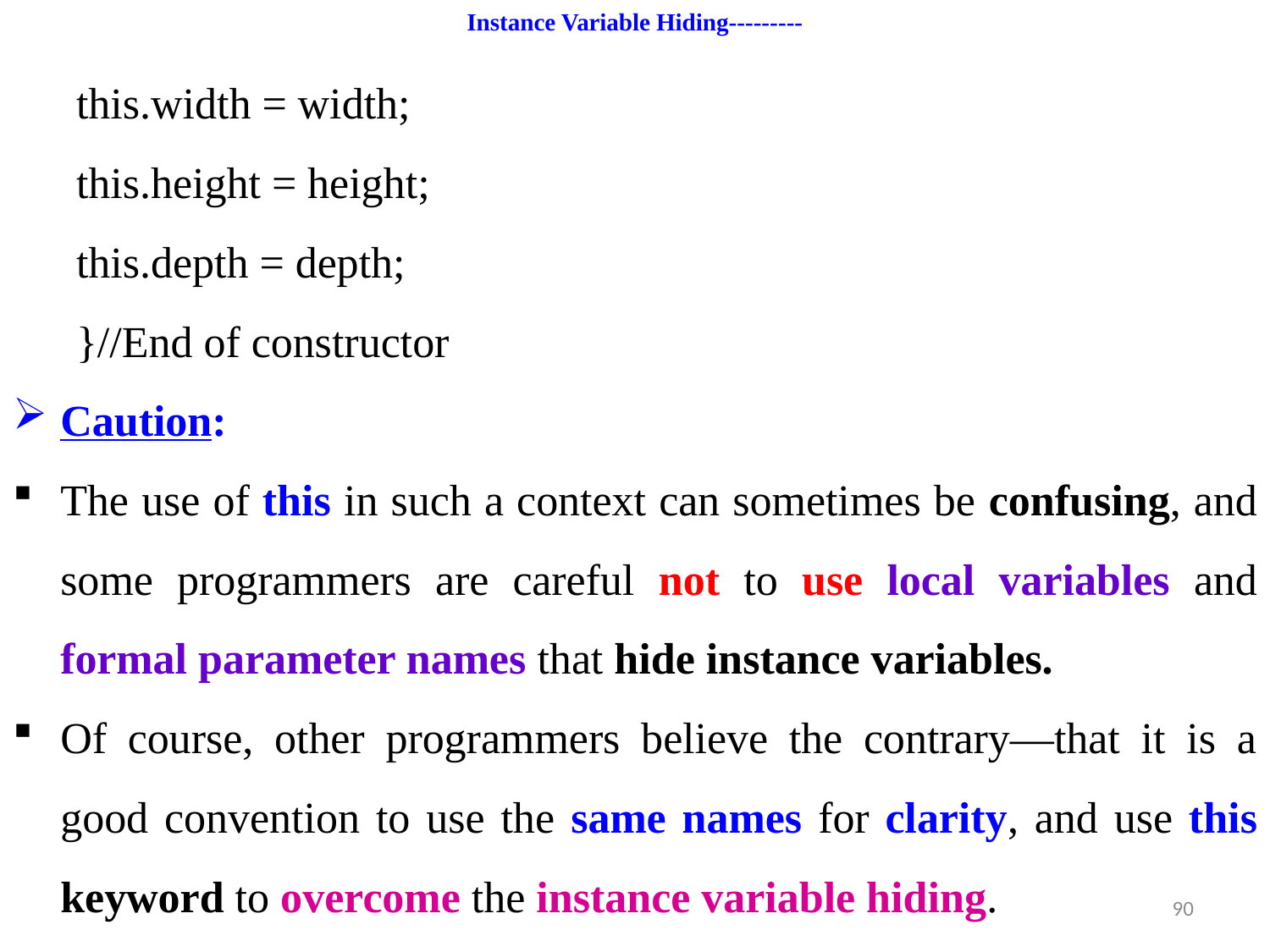

# Instance Variable Hiding---------
this.width = width;
this.height = height;
this.depth = depth;
}//End of constructor
Caution:
The use of this in such a context can sometimes be confusing, and some programmers are careful not to use local variables and formal parameter names that hide instance variables.
Of course, other programmers believe the contrary—that it is a good convention to use the same names for clarity, and use this keyword to overcome the instance variable hiding.

90